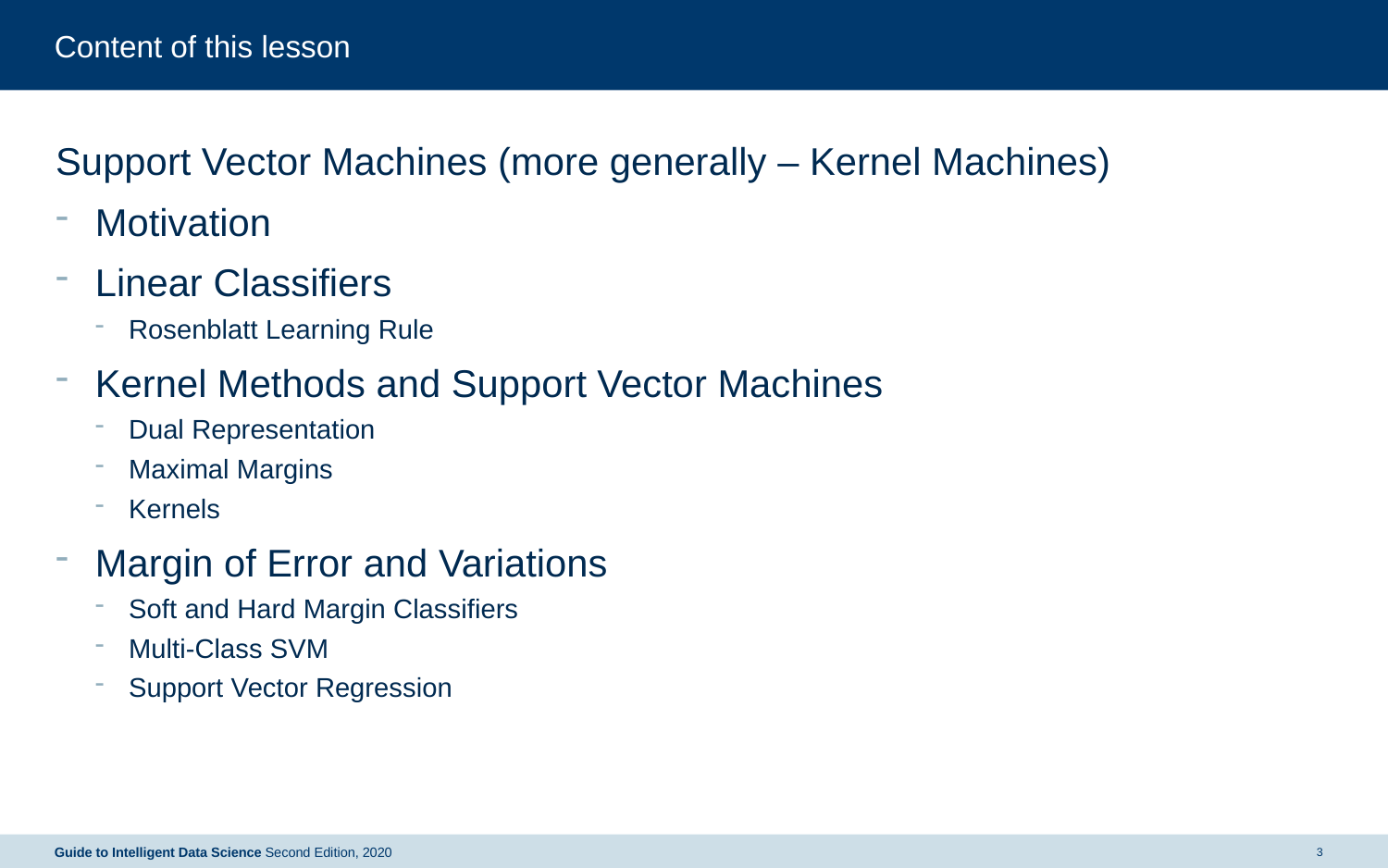

# Content of this lesson
Support Vector Machines (more generally – Kernel Machines)
Motivation
Linear Classifiers
Rosenblatt Learning Rule
Kernel Methods and Support Vector Machines
Dual Representation
Maximal Margins
Kernels
Margin of Error and Variations
Soft and Hard Margin Classifiers
Multi-Class SVM
Support Vector Regression
Guide to Intelligent Data Science Second Edition, 2020
3